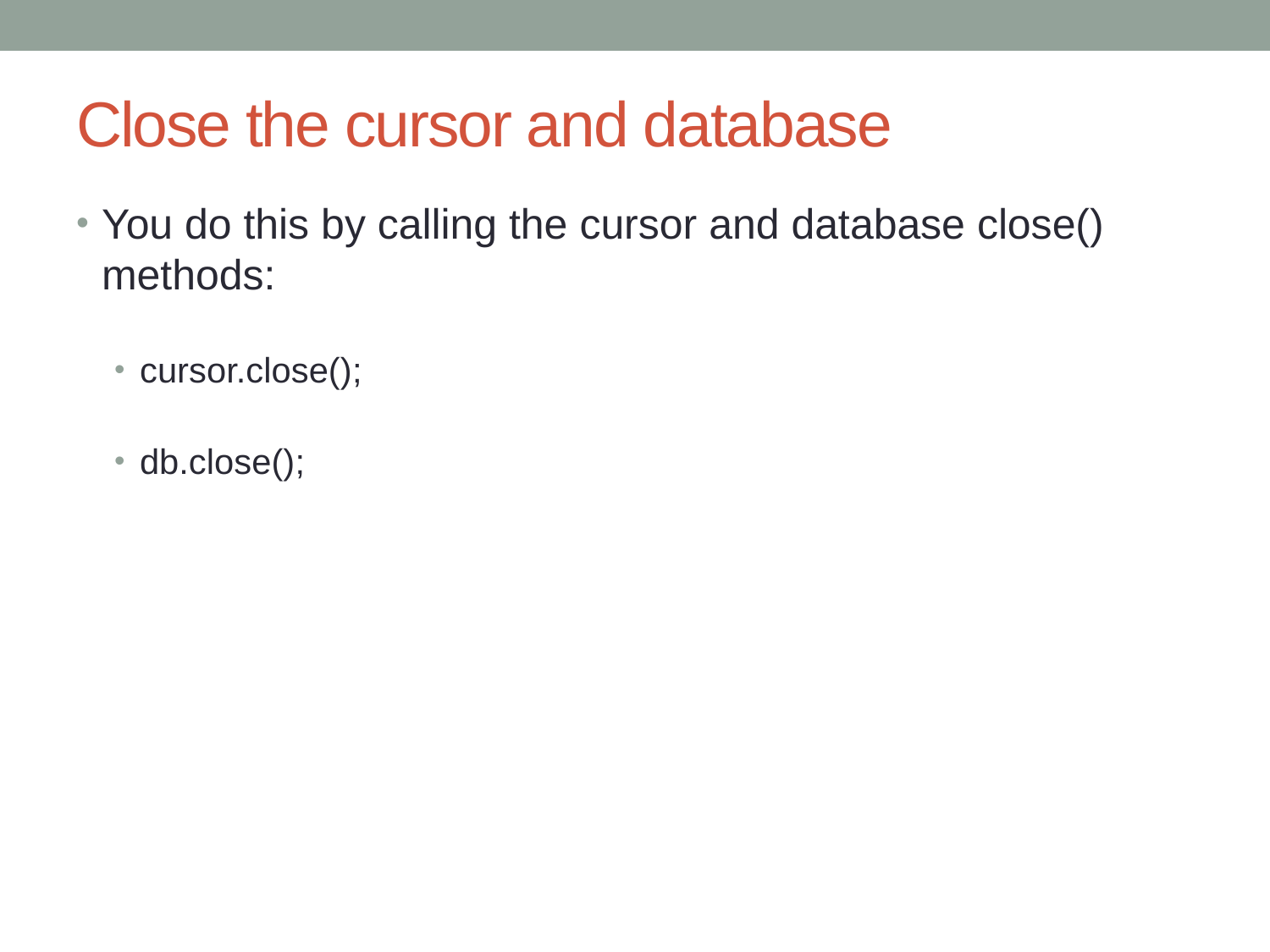

# Close the cursor and database
You do this by calling the cursor and database close() methods:
cursor.close();
db.close();